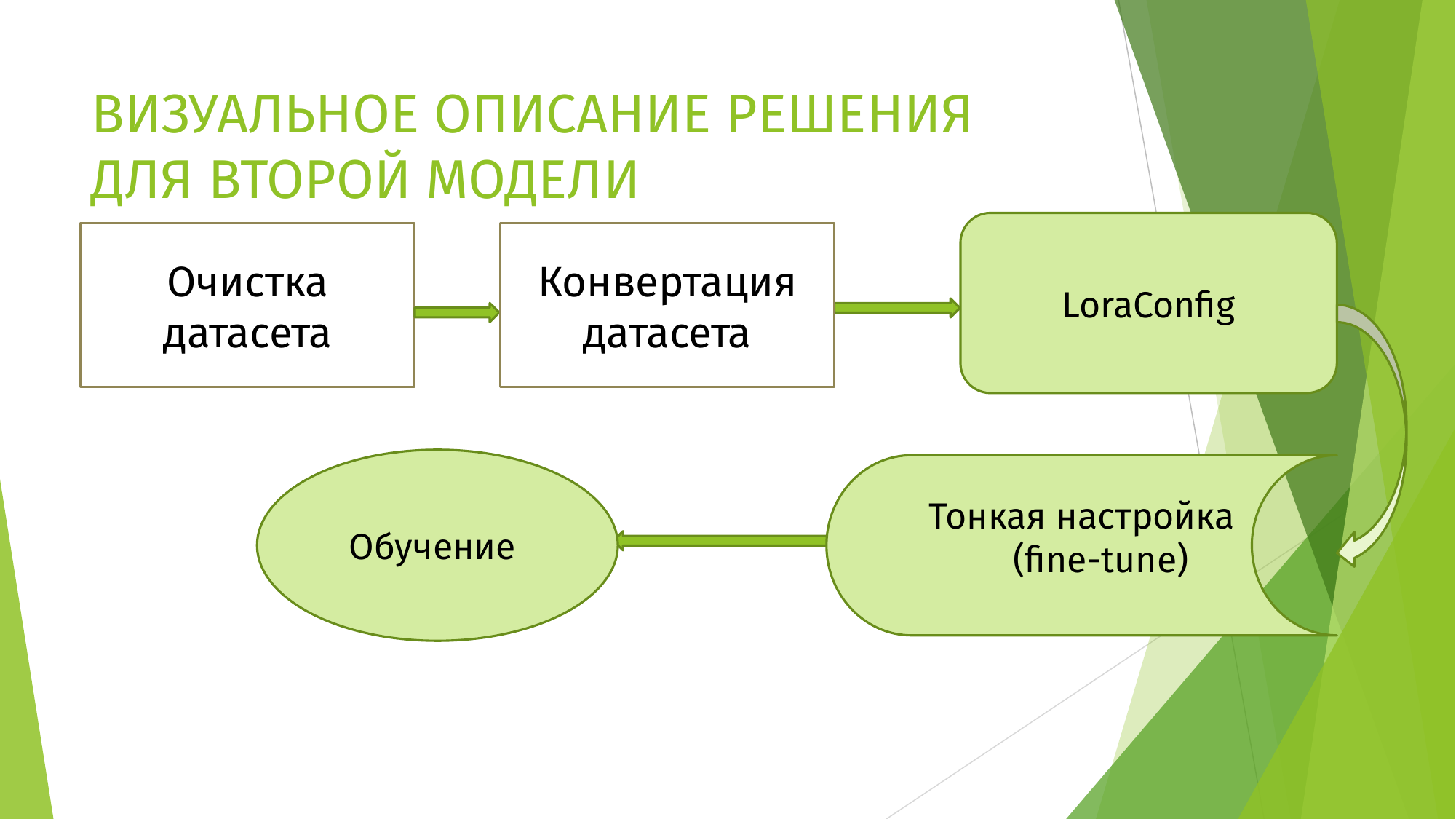

# ВИЗУАЛЬНОЕ ОПИСАНИЕ РЕШЕНИЯ
ДЛЯ ВТОРОЙ МОДЕЛИ
LoraConfig
Очистка датасета
Конвертация датасета

Обучение

Тонкая настройка
(fine-tune)